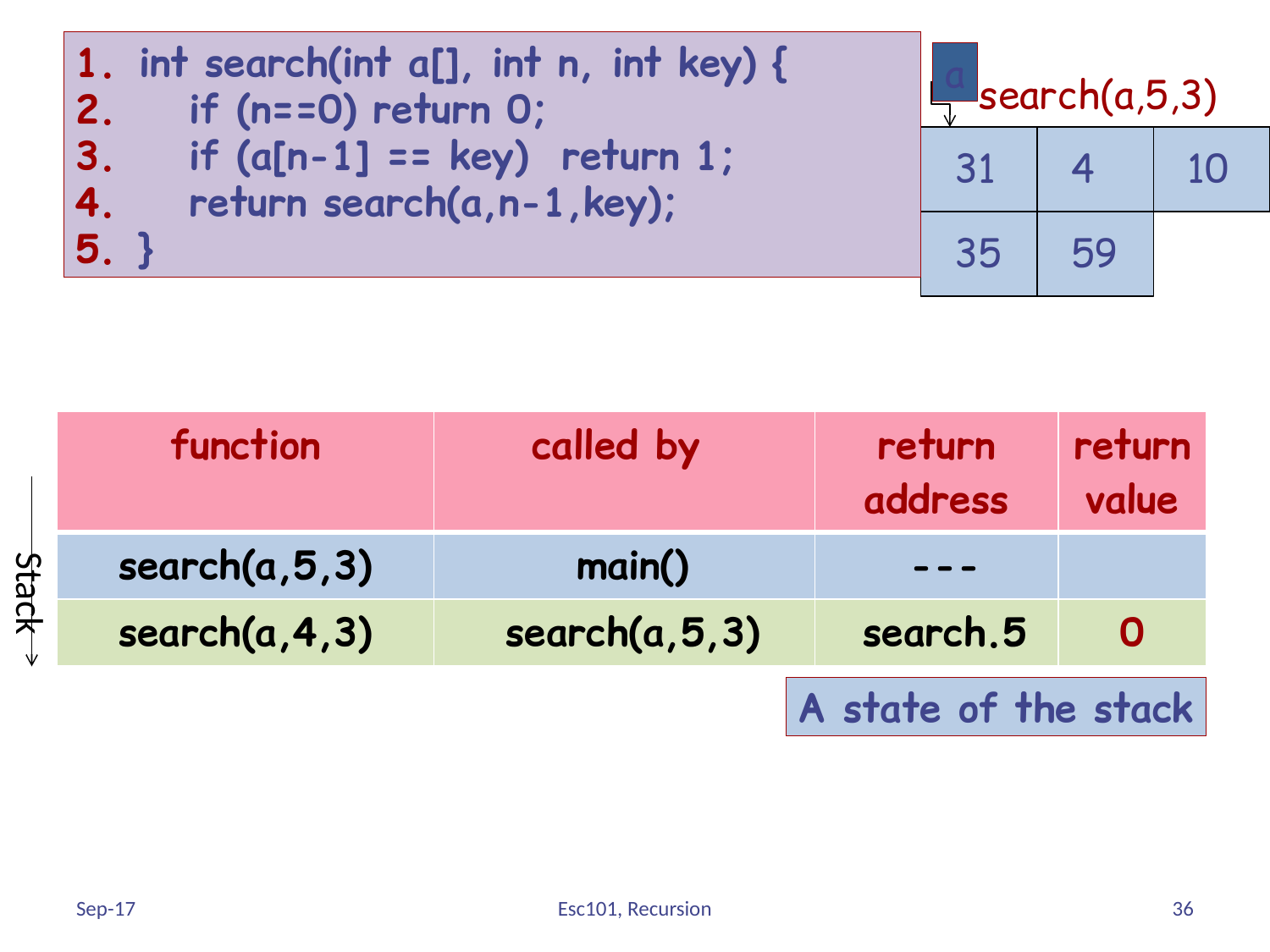

int search(int a[], int n, int key) {
   if (n==0) return 0;
   if (a[n-1] == key)  return 1;
   return search(a,n-1,key);
}
a
search(a,5,3)

31
4
10

35
59
| function | called by | return address | return value |
| --- | --- | --- | --- |
| search(a,5,3) | main() | --- |  |
| search(a,4,3) | search(a,5,3) | search.5 | 0 |
# Stack
A state of the stack
Sep-17
36
Esc101, Recursion